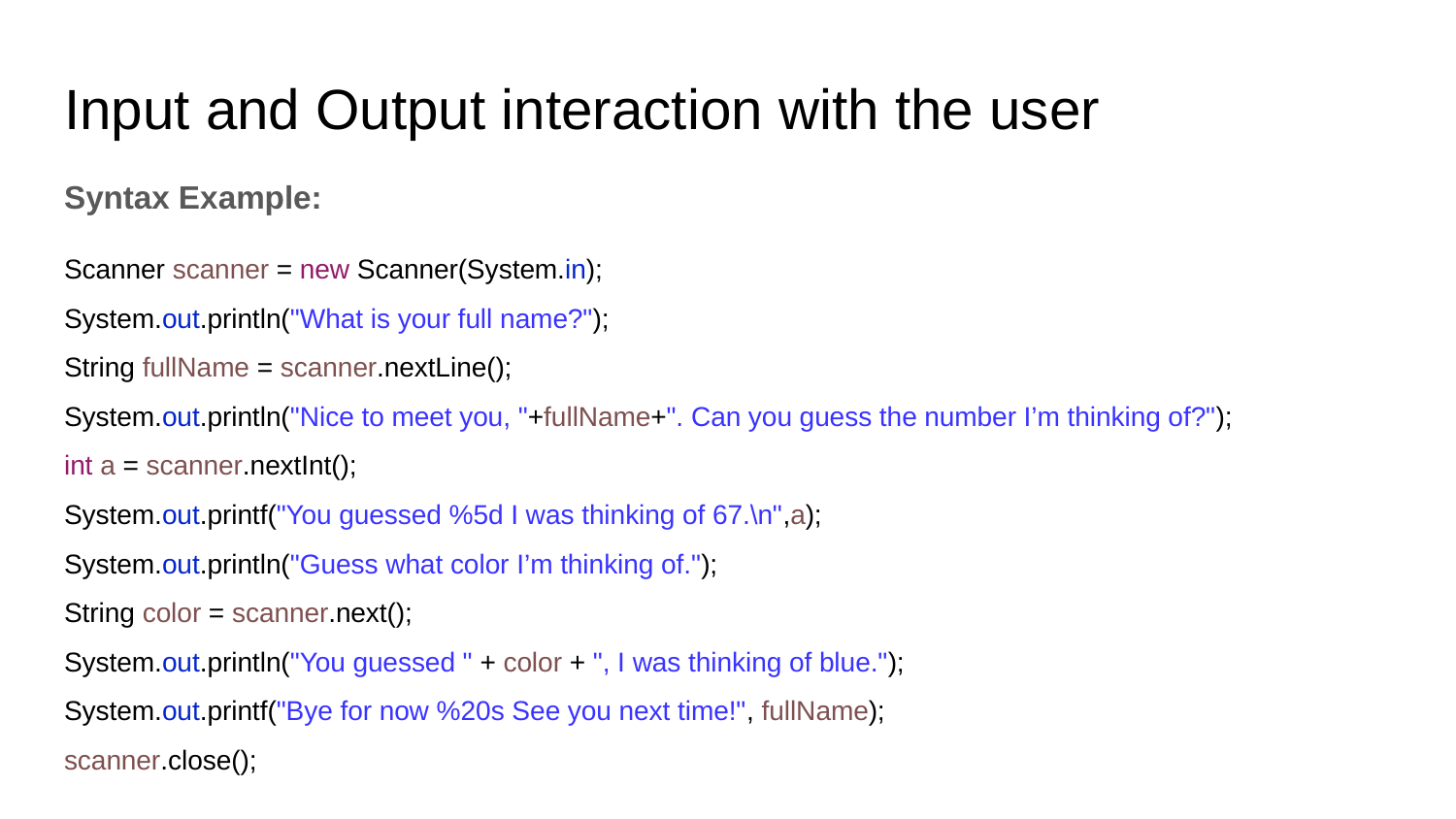

# Input and Output interaction with the user
Syntax Example:
Scanner scanner = new Scanner(System.in);
System.out.println("What is your full name?");
String fullName = scanner.nextLine();
System.out.println("Nice to meet you, "+fullName+". Can you guess the number I’m thinking of?");
int a = scanner.nextInt();
System.out.printf("You guessed %5d I was thinking of 67.\n",a);
System.out.println("Guess what color I’m thinking of.");
String color = scanner.next();
System.out.println("You guessed " + color + ", I was thinking of blue.");
System.out.printf("Bye for now %20s See you next time!", fullName);
scanner.close();